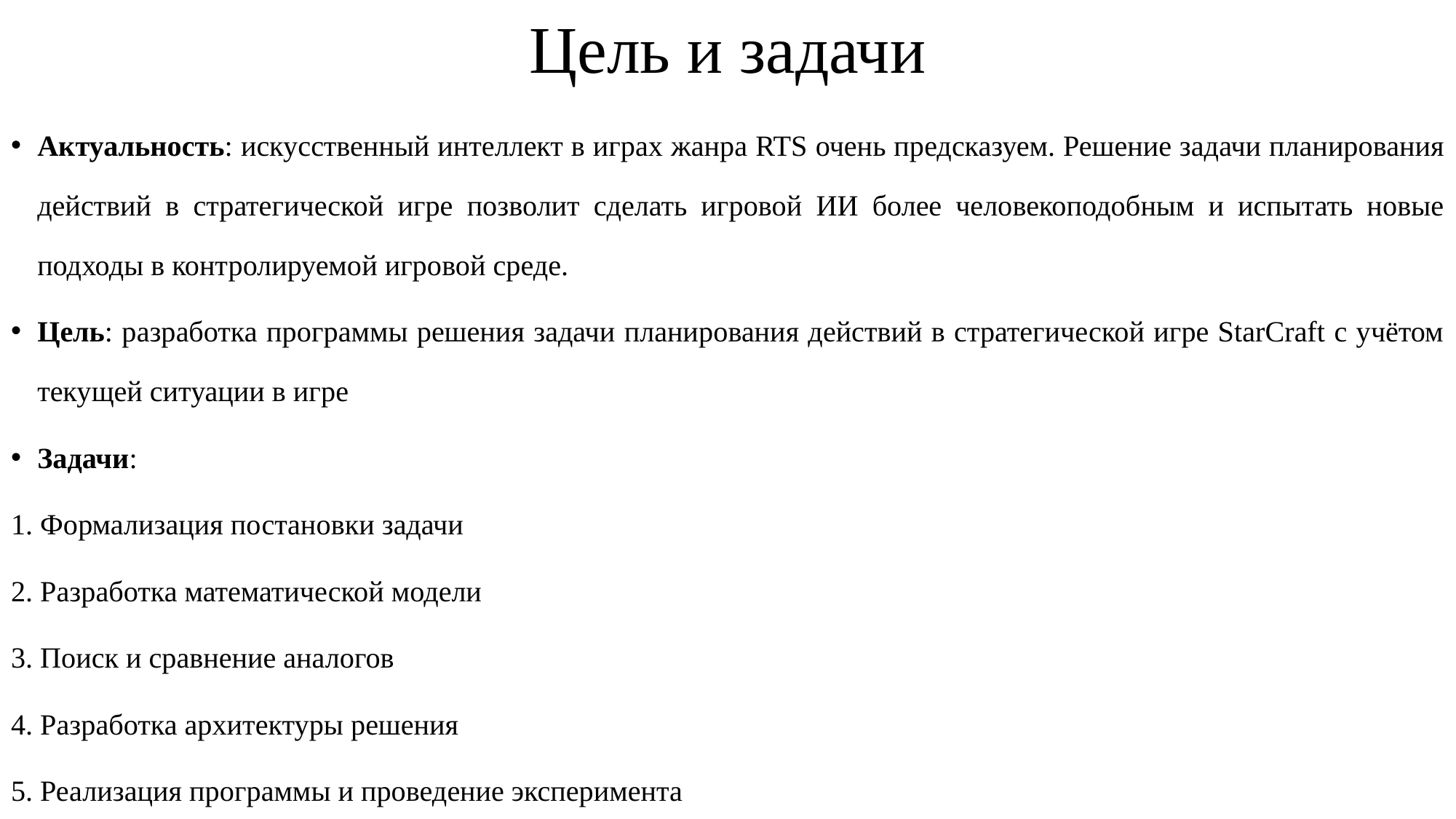

# Цель и задачи
Актуальность: искусственный интеллект в играх жанра RTS очень предсказуем. Решение задачи планирования действий в стратегической игре позволит сделать игровой ИИ более человекоподобным и испытать новые подходы в контролируемой игровой среде.
Цель: разработка программы решения задачи планирования действий в стратегической игре StarCraft с учётом текущей ситуации в игре
Задачи:
1. Формализация постановки задачи
2. Разработка математической модели
3. Поиск и сравнение аналогов
4. Разработка архитектуры решения
5. Реализация программы и проведение эксперимента